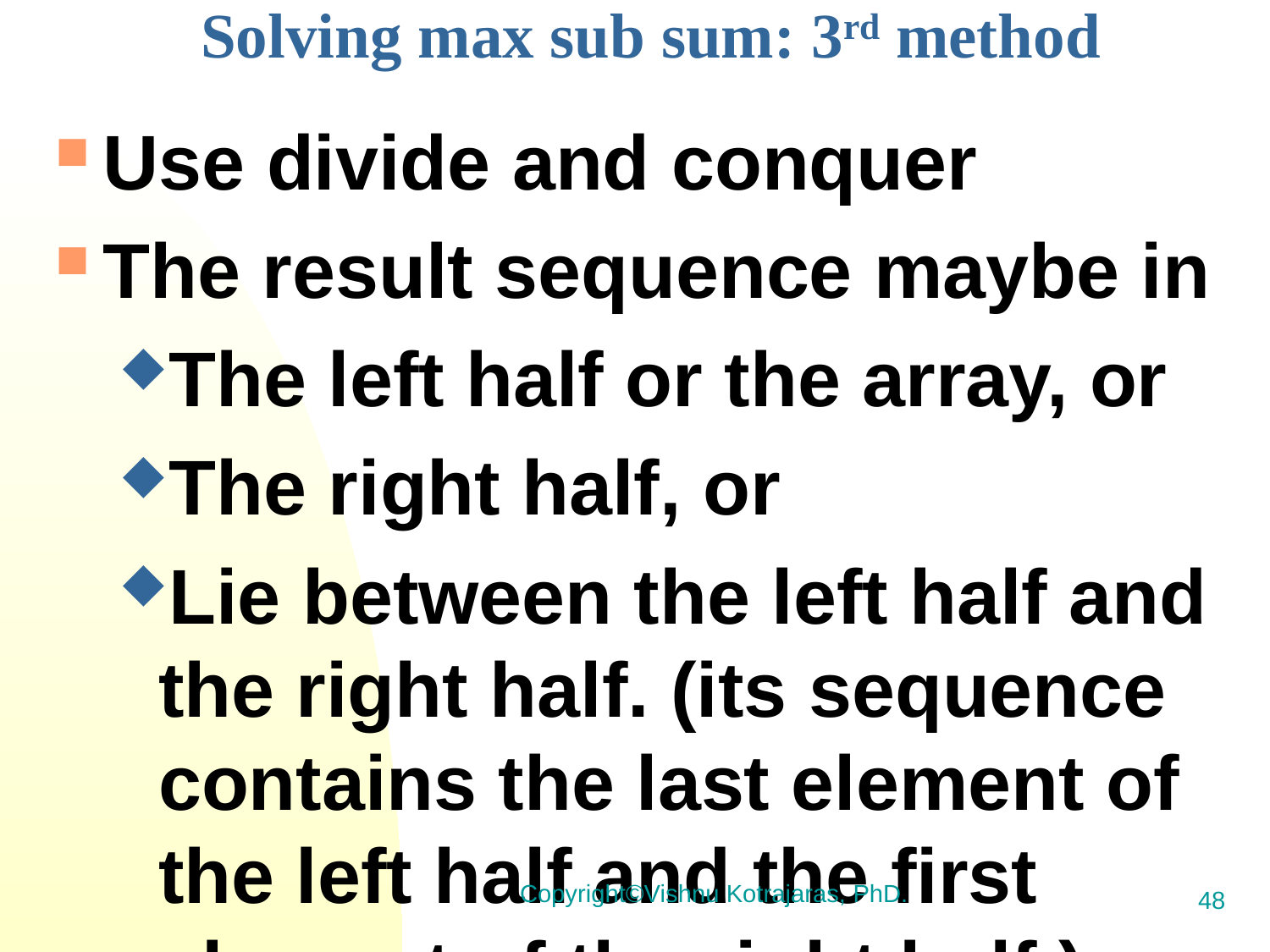

Solving max sub sum: 3rd method

Use divide and conquer
The result sequence maybe in
The left half or the array, or
The right half, or
Lie between the left half and the right half. (its sequence contains the last element of the left half and the first element of the right half.)
Copyright©Vishnu Kotrajaras, PhD.
48